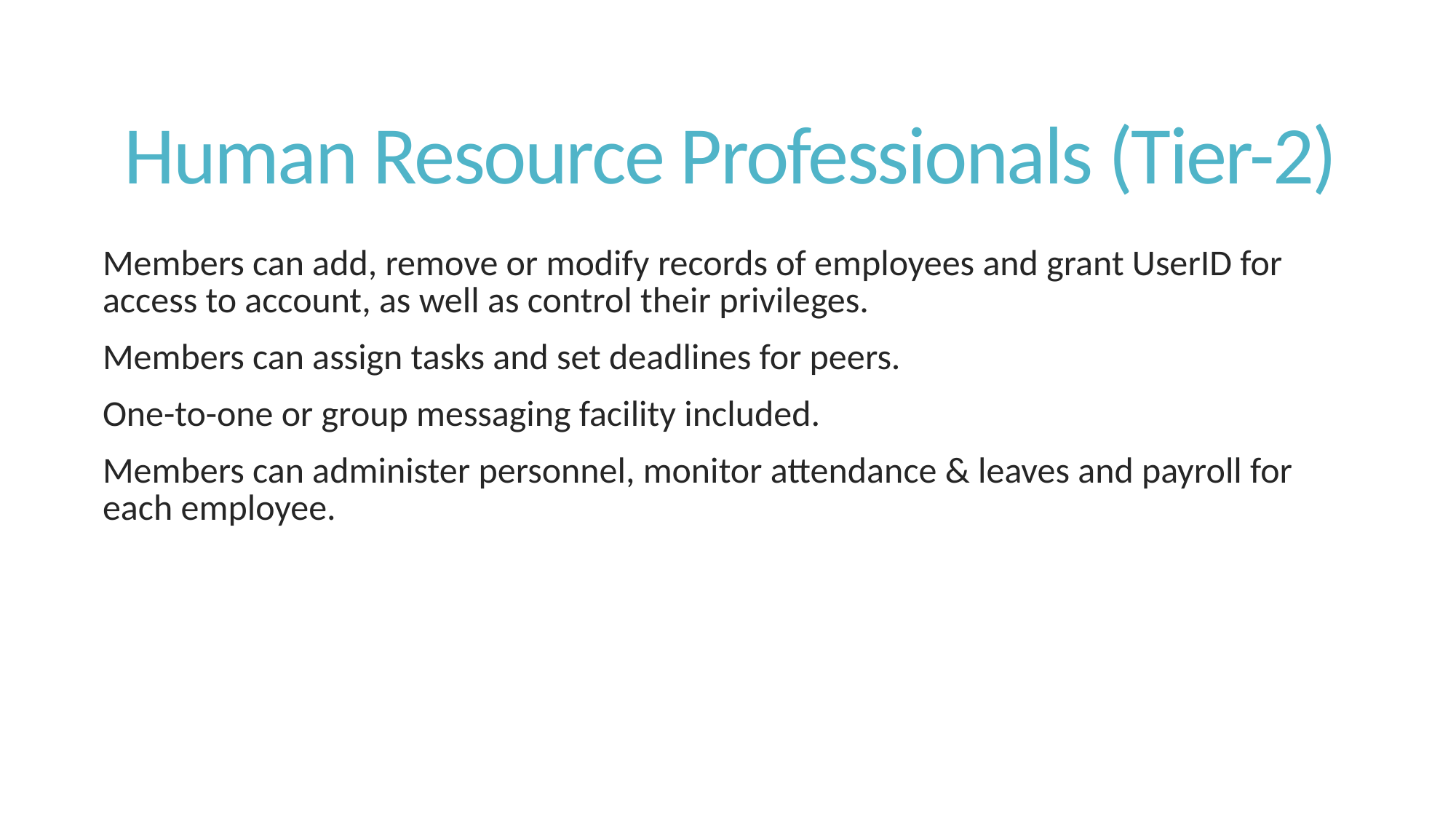

# Human Resource Professionals (Tier-2)
Members can add, remove or modify records of employees and grant UserID for access to account, as well as control their privileges.
Members can assign tasks and set deadlines for peers.
One-to-one or group messaging facility included.
Members can administer personnel, monitor attendance & leaves and payroll for each employee.